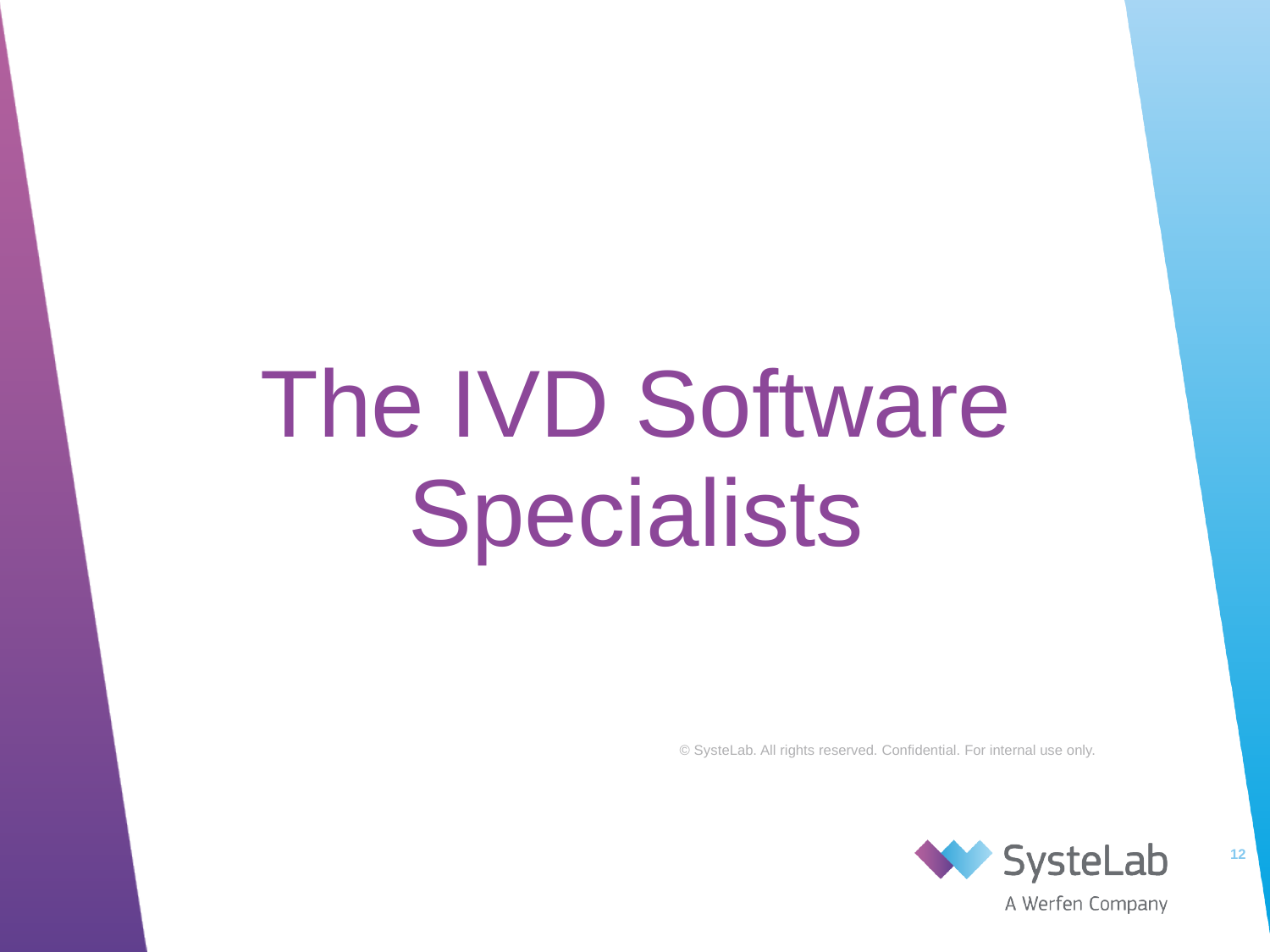

© SysteLab. All rights reserved. Confidential. For internal use only.

12